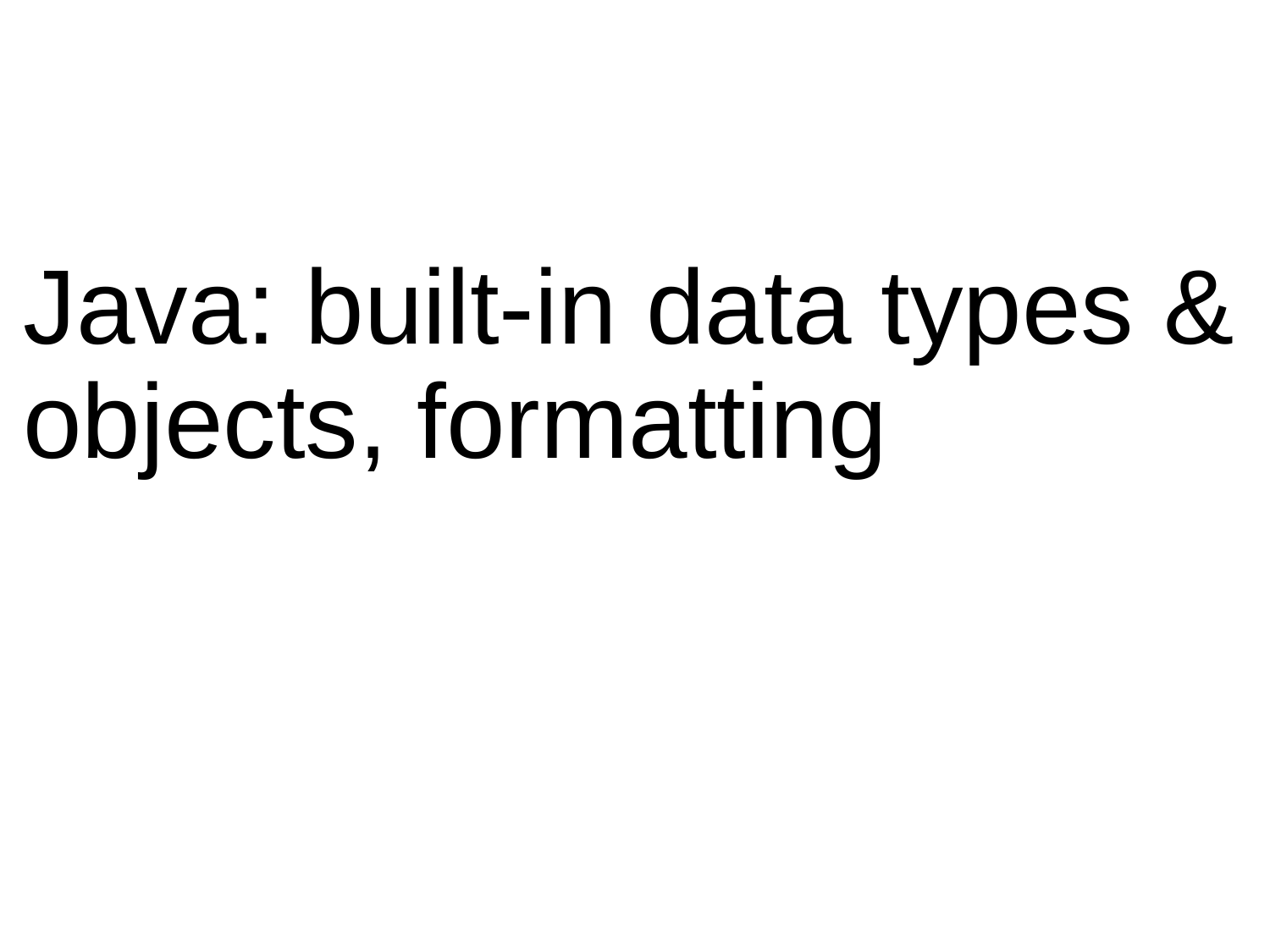

# Java: built-in data types & objects, formatting